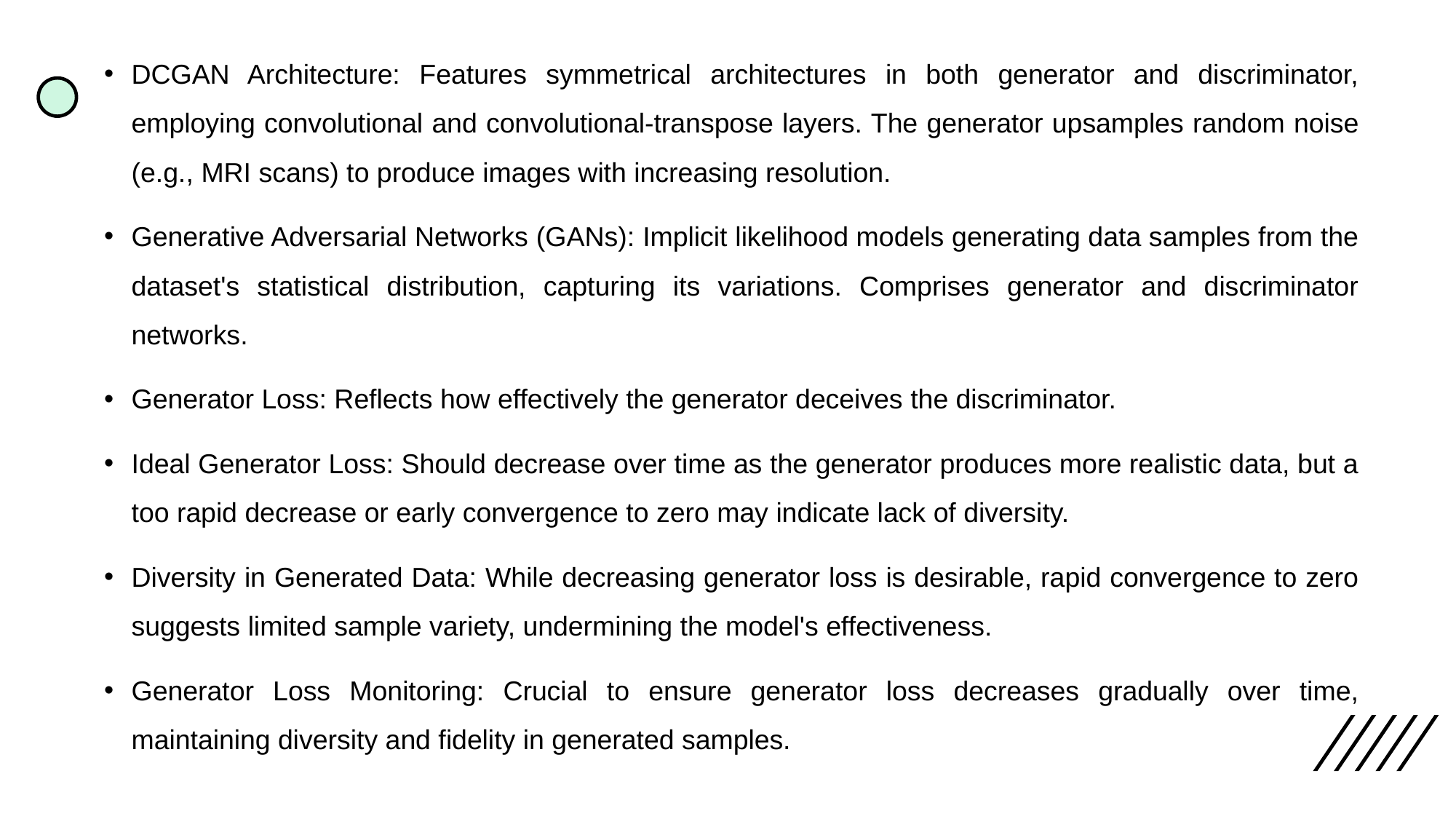

DCGAN Architecture: Features symmetrical architectures in both generator and discriminator, employing convolutional and convolutional-transpose layers. The generator upsamples random noise (e.g., MRI scans) to produce images with increasing resolution.
Generative Adversarial Networks (GANs): Implicit likelihood models generating data samples from the dataset's statistical distribution, capturing its variations. Comprises generator and discriminator networks.
Generator Loss: Reflects how effectively the generator deceives the discriminator.
Ideal Generator Loss: Should decrease over time as the generator produces more realistic data, but a too rapid decrease or early convergence to zero may indicate lack of diversity.
Diversity in Generated Data: While decreasing generator loss is desirable, rapid convergence to zero suggests limited sample variety, undermining the model's effectiveness.
Generator Loss Monitoring: Crucial to ensure generator loss decreases gradually over time, maintaining diversity and fidelity in generated samples.